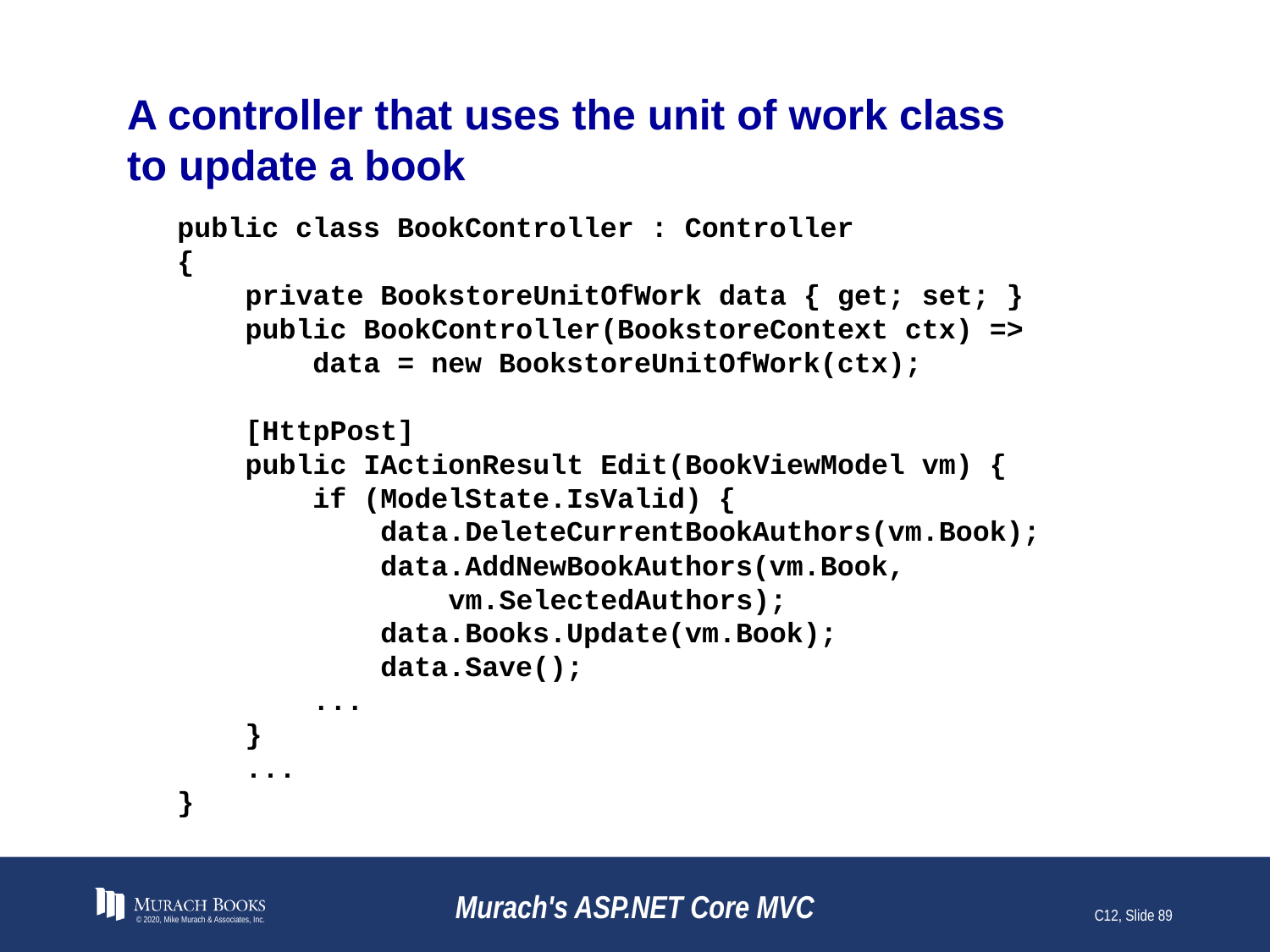

# A controller that uses the unit of work class to update a book
public class BookController : Controller
{
    private BookstoreUnitOfWork data { get; set; }
    public BookController(BookstoreContext ctx) =>
        data = new BookstoreUnitOfWork(ctx);

    [HttpPost]
    public IActionResult Edit(BookViewModel vm) {
        if (ModelState.IsValid) {
            data.DeleteCurrentBookAuthors(vm.Book);
            data.AddNewBookAuthors(vm.Book,
                vm.SelectedAuthors);
            data.Books.Update(vm.Book);
            data.Save();
        ...
    }
    ...
}

© 2020, Mike Murach & Associates, Inc.
Murach's ASP.NET Core MVC

C12, Slide 89